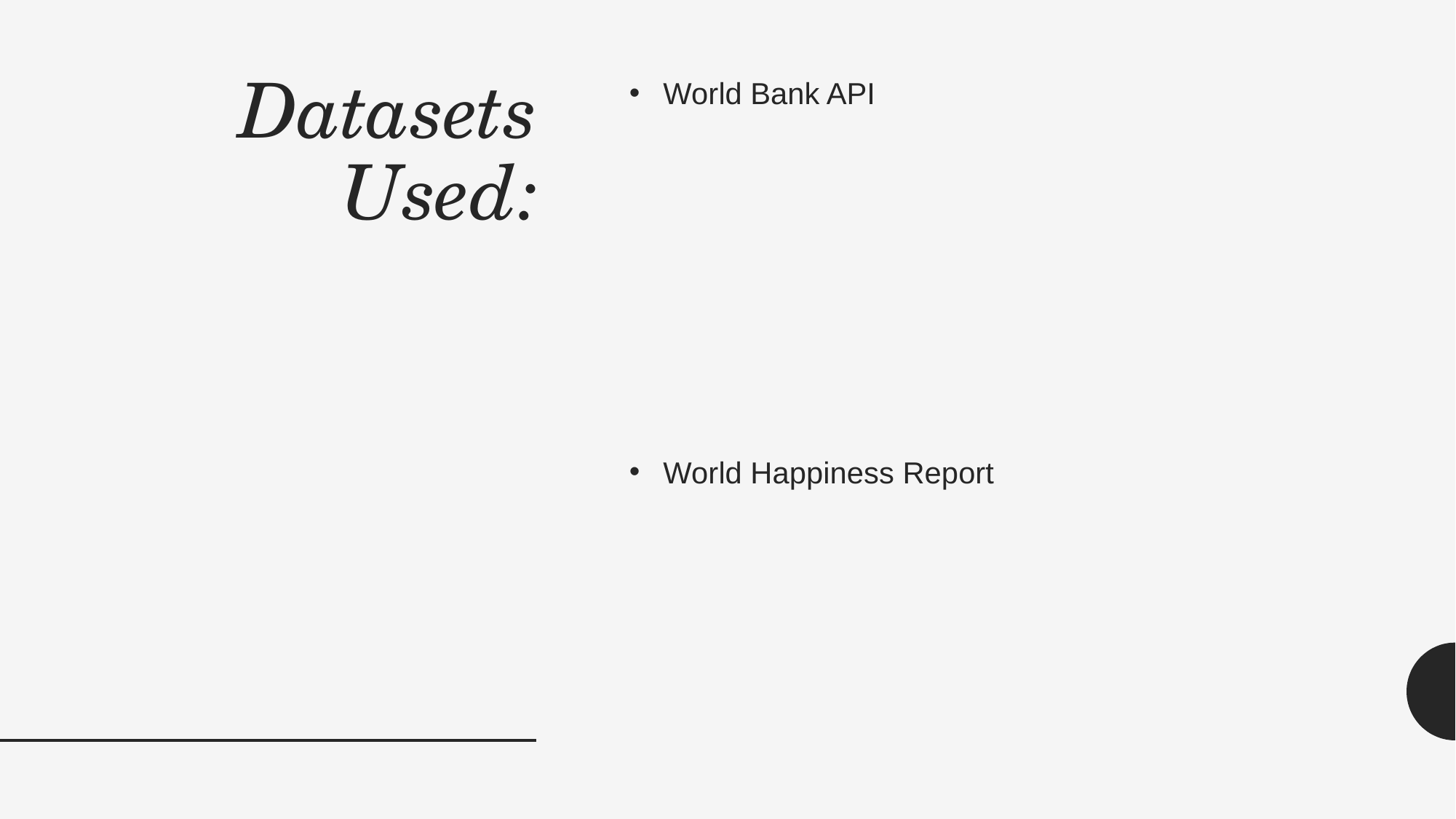

World Bank API
# Datasets Used:
World Happiness Report